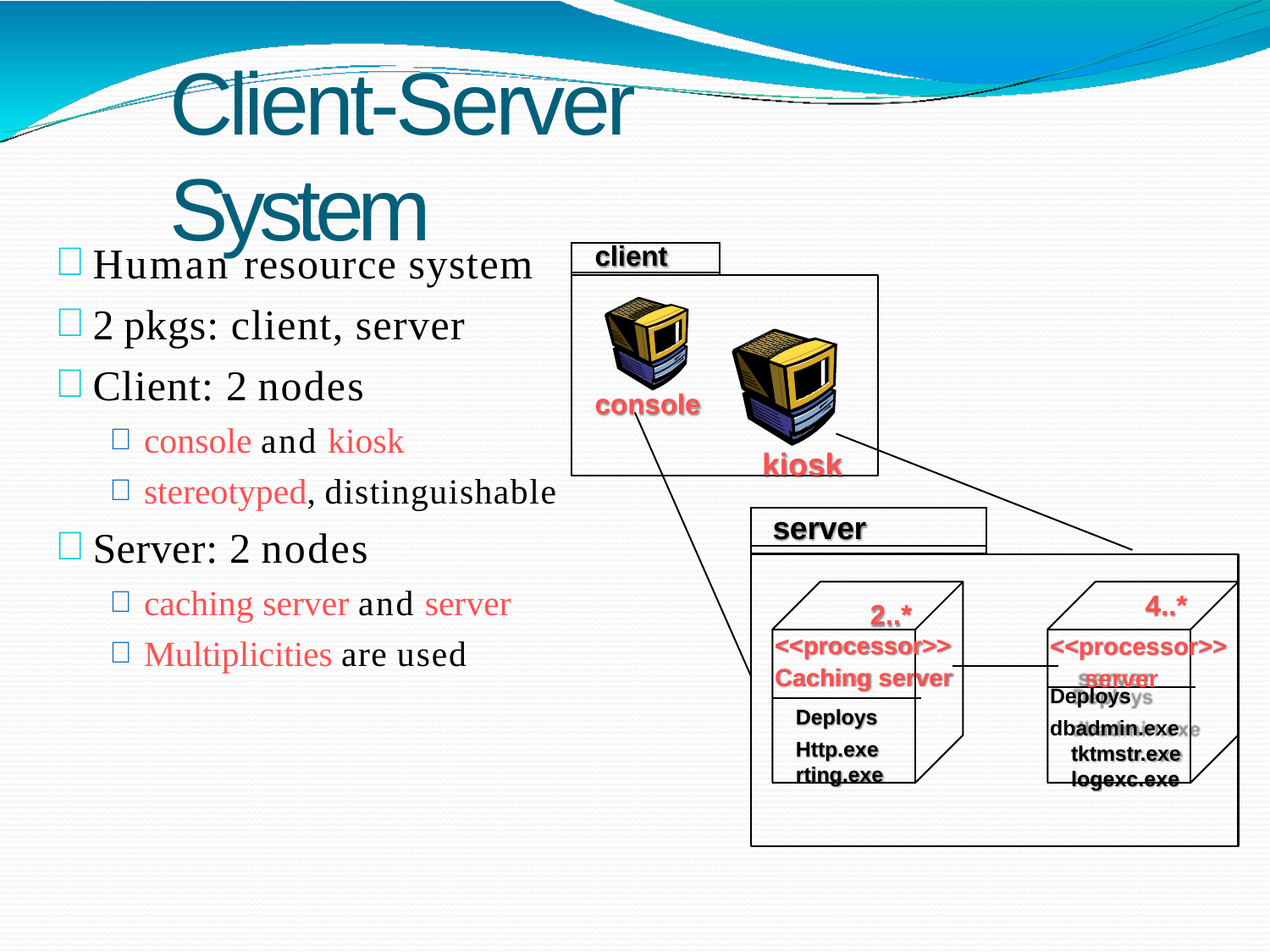

# Client-Server System
Human resource system
2 pkgs: client, server
Client: 2 nodes
console and kiosk
stereotyped, distinguishable
Server: 2 nodes
caching server and server
Multiplicities are used

client

console

kiosk

server

4..*
<<processor>>  server
Deploys
dbadmin.exe  tktmstr.exe  logexc.exe

2..*
<<processor>>
Caching server
Deploys
Http.exe  rting.exe